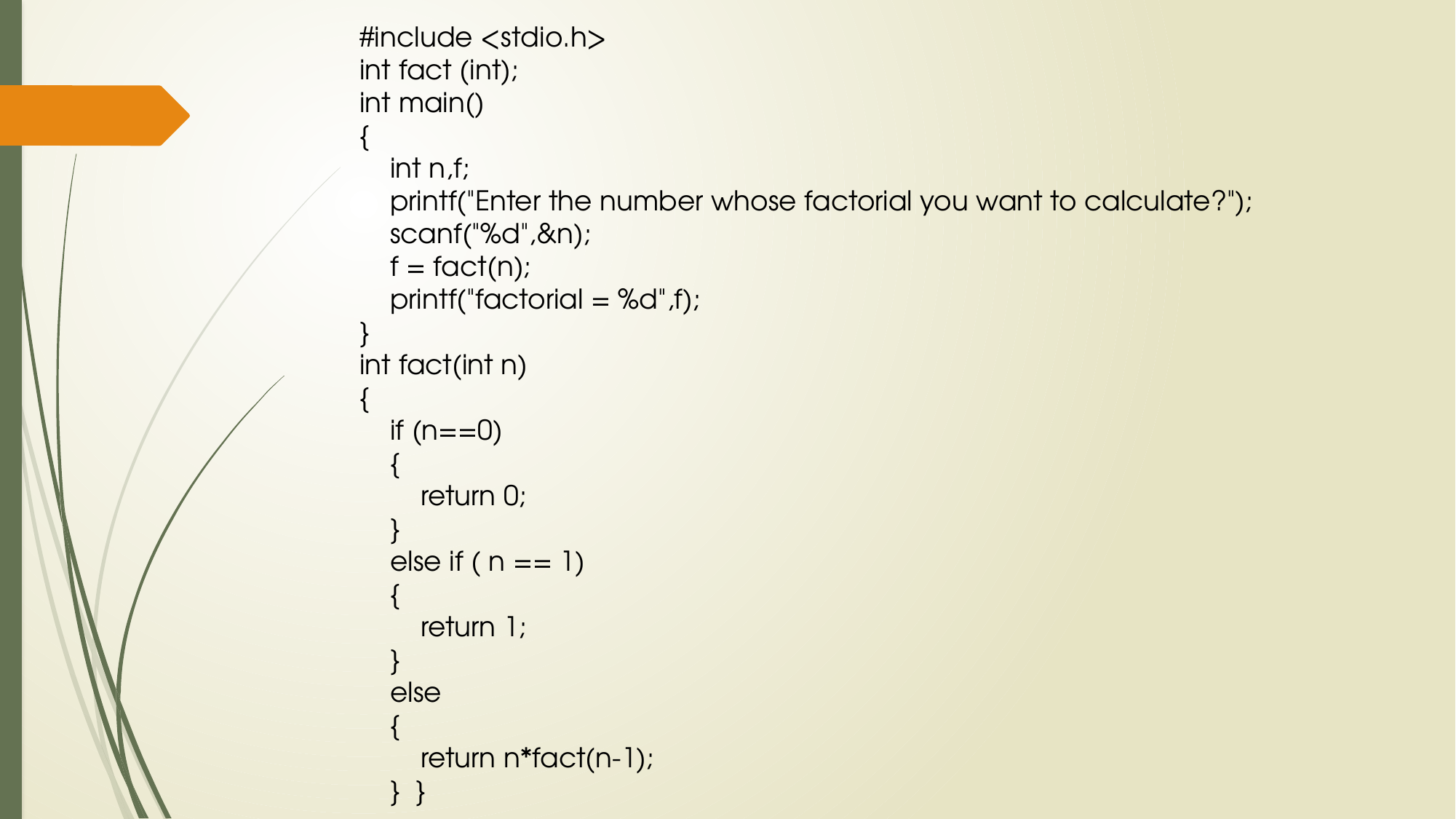

#include <stdio.h>
int fact (int);
int main()
{
    int n,f;
    printf("Enter the number whose factorial you want to calculate?");
    scanf("%d",&n);
    f = fact(n);
    printf("factorial = %d",f);
}
int fact(int n)
{
    if (n==0)
    {
        return 0;
    }
    else if ( n == 1)
    {
        return 1;
    }
    else
    {
        return n*fact(n-1);
    }  }